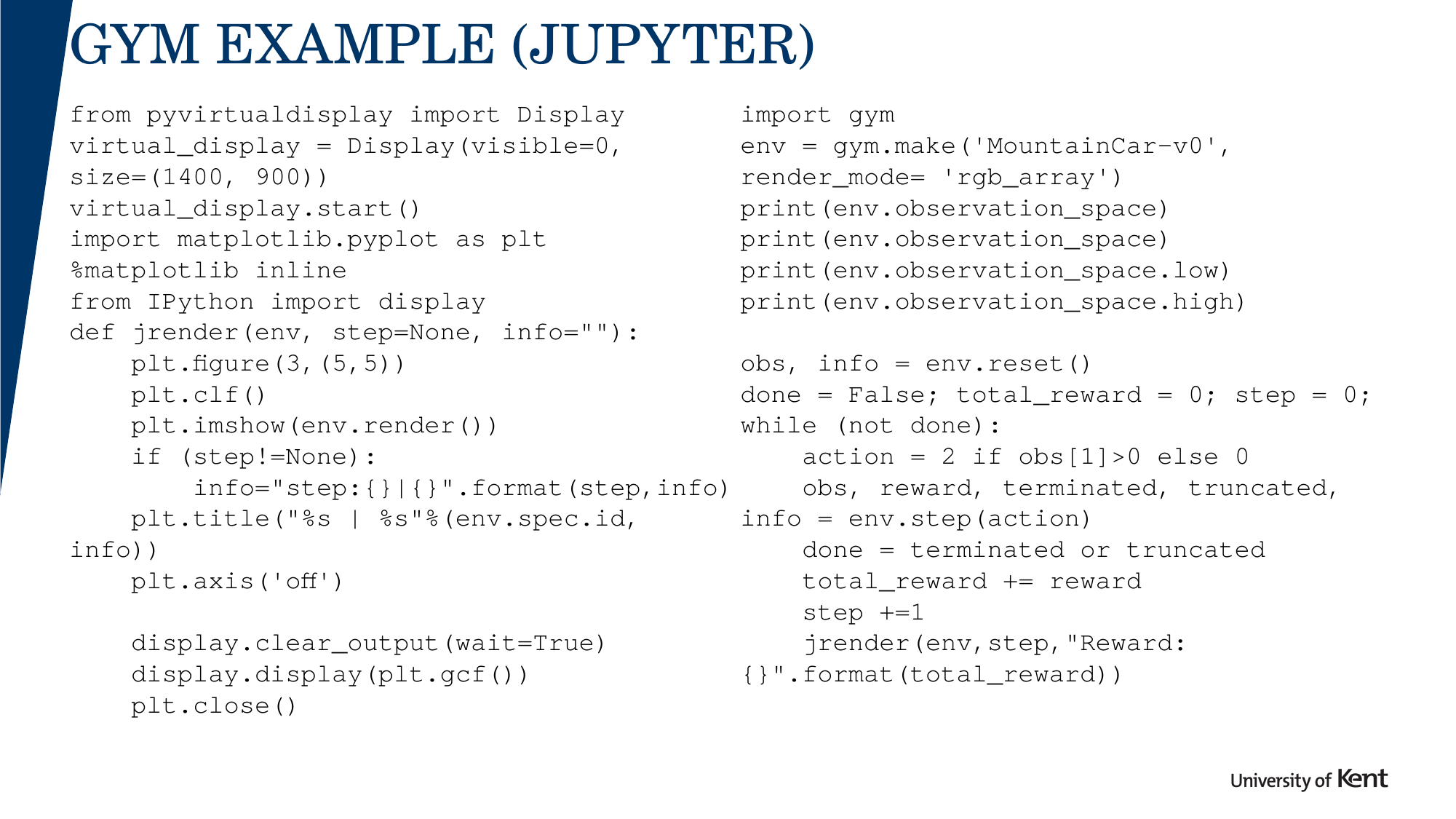

# GYM example (JUPYTER)
from pyvirtualdisplay import Display
virtual_display = Display(visible=0, size=(1400, 900))
virtual_display.start()
import matplotlib.pyplot as plt
%matplotlib inline
from IPython import display
def jrender(env, step=None, info=""):
    plt.figure(3,(5,5))
    plt.clf()
    plt.imshow(env.render())
    if (step!=None):
        info="step:{}|{}".format(step,info)
    plt.title("%s | %s"%(env.spec.id, info))
    plt.axis('off')

    display.clear_output(wait=True)
    display.display(plt.gcf())
    plt.close()

import gym
env = gym.make('MountainCar-v0', render_mode= 'rgb_array')
print(env.observation_space)
print(env.observation_space)
print(env.observation_space.low)
print(env.observation_space.high)

obs, info = env.reset()
done = False; total_reward = 0; step = 0;
while (not done):
    action = 2 if obs[1]>0 else 0
    obs, reward, terminated, truncated, info = env.step(action)
    done = terminated or truncated
    total_reward += reward
    step +=1
    jrender(env,step,"Reward:{}".format(total_reward))